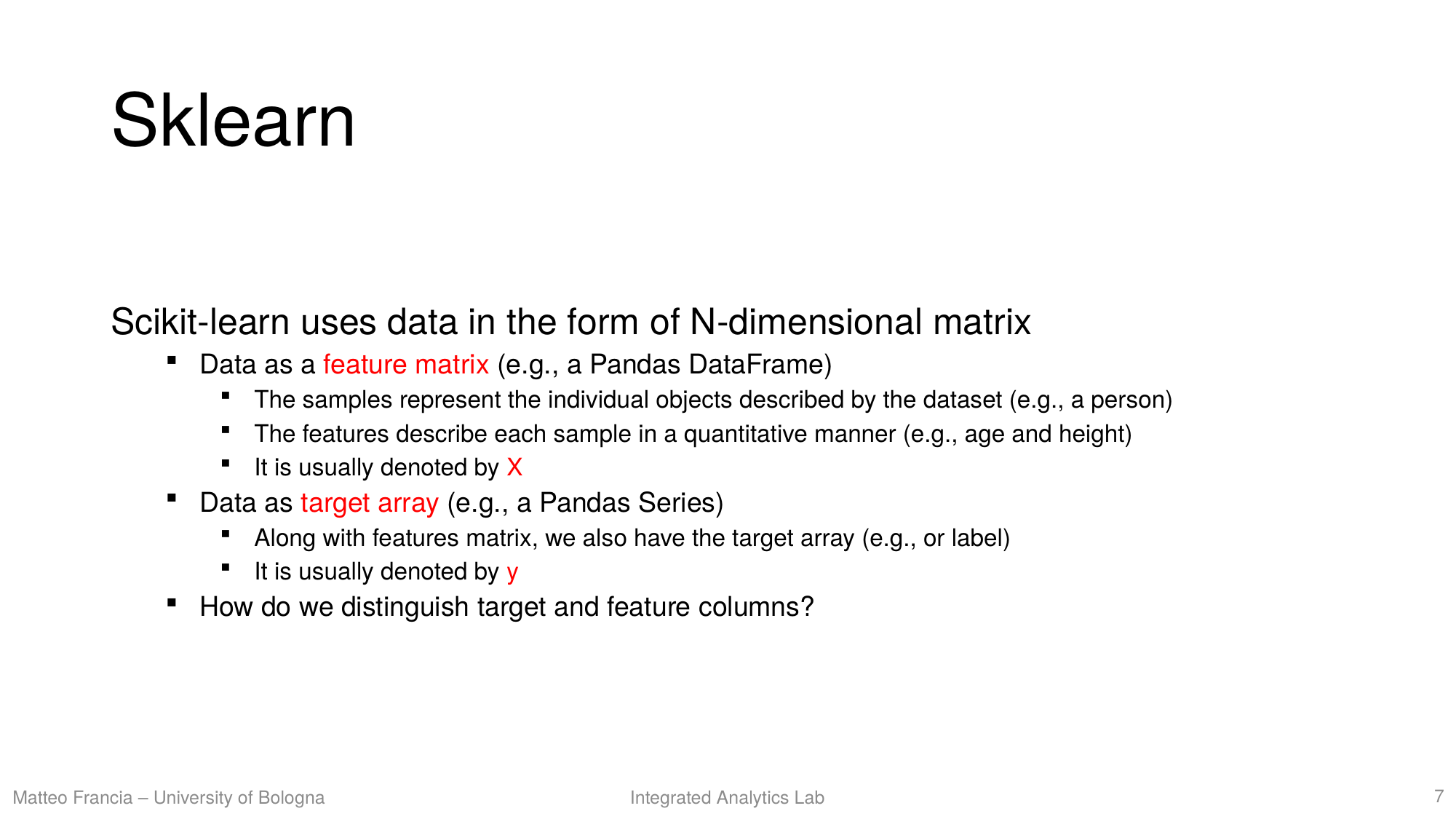

# Sklearn
Scikit-learn uses data in the form of N-dimensional matrix
Data as a feature matrix (e.g., a Pandas DataFrame)
The samples represent the individual objects described by the dataset (e.g., a person)
The features describe each sample in a quantitative manner (e.g., age and height)
It is usually denoted by X
Data as target array (e.g., a Pandas Series)
Along with features matrix, we also have the target array (e.g., or label)
It is usually denoted by y
How do we distinguish target and feature columns?

7
Matteo Francia – University of Bologna